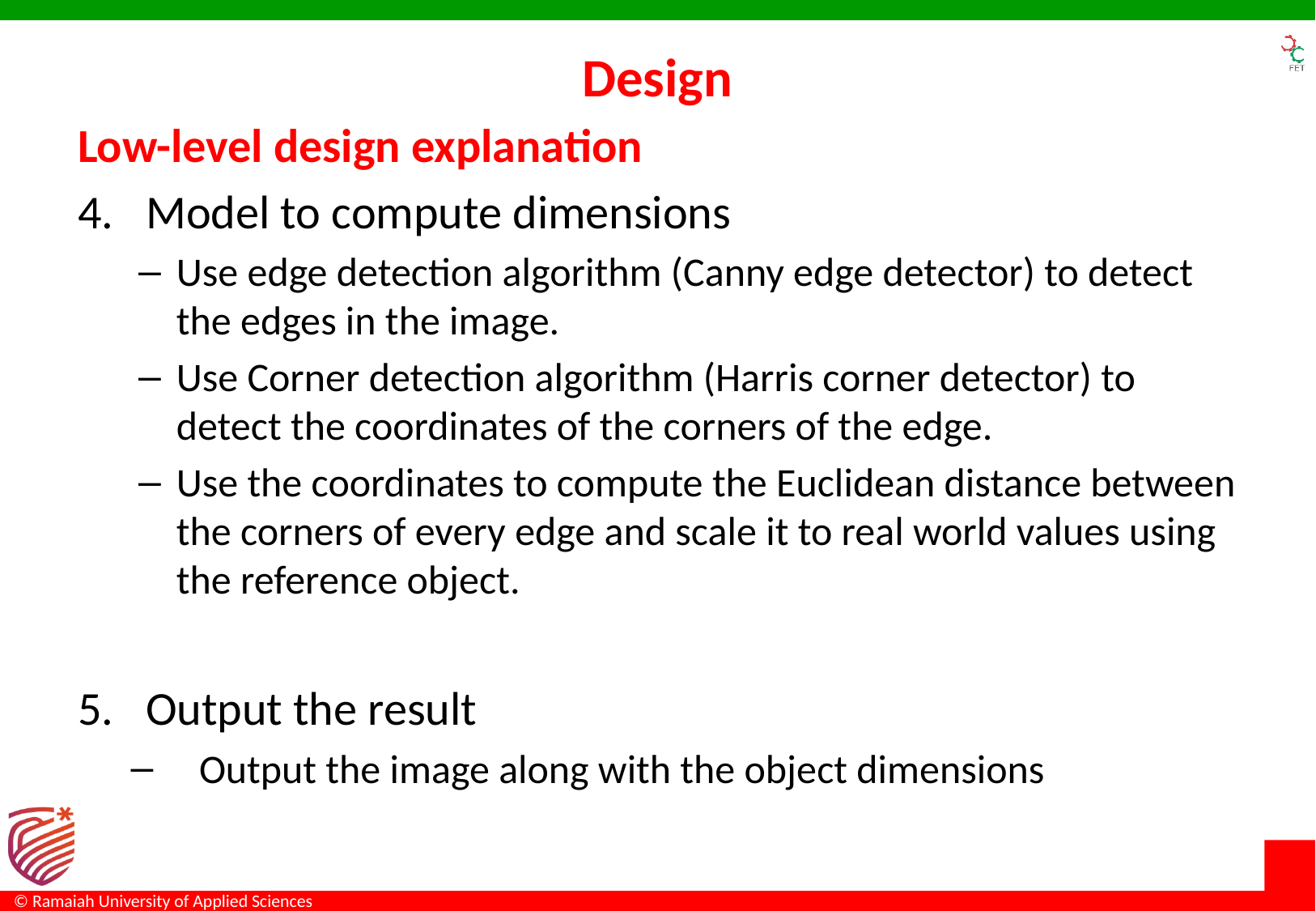

# Design
Low-level design explanation
Model to compute dimensions
Use edge detection algorithm (Canny edge detector) to detect the edges in the image.
Use Corner detection algorithm (Harris corner detector) to detect the coordinates of the corners of the edge.
Use the coordinates to compute the Euclidean distance between the corners of every edge and scale it to real world values using the reference object.

Output the result
Output the image along with the object dimensions